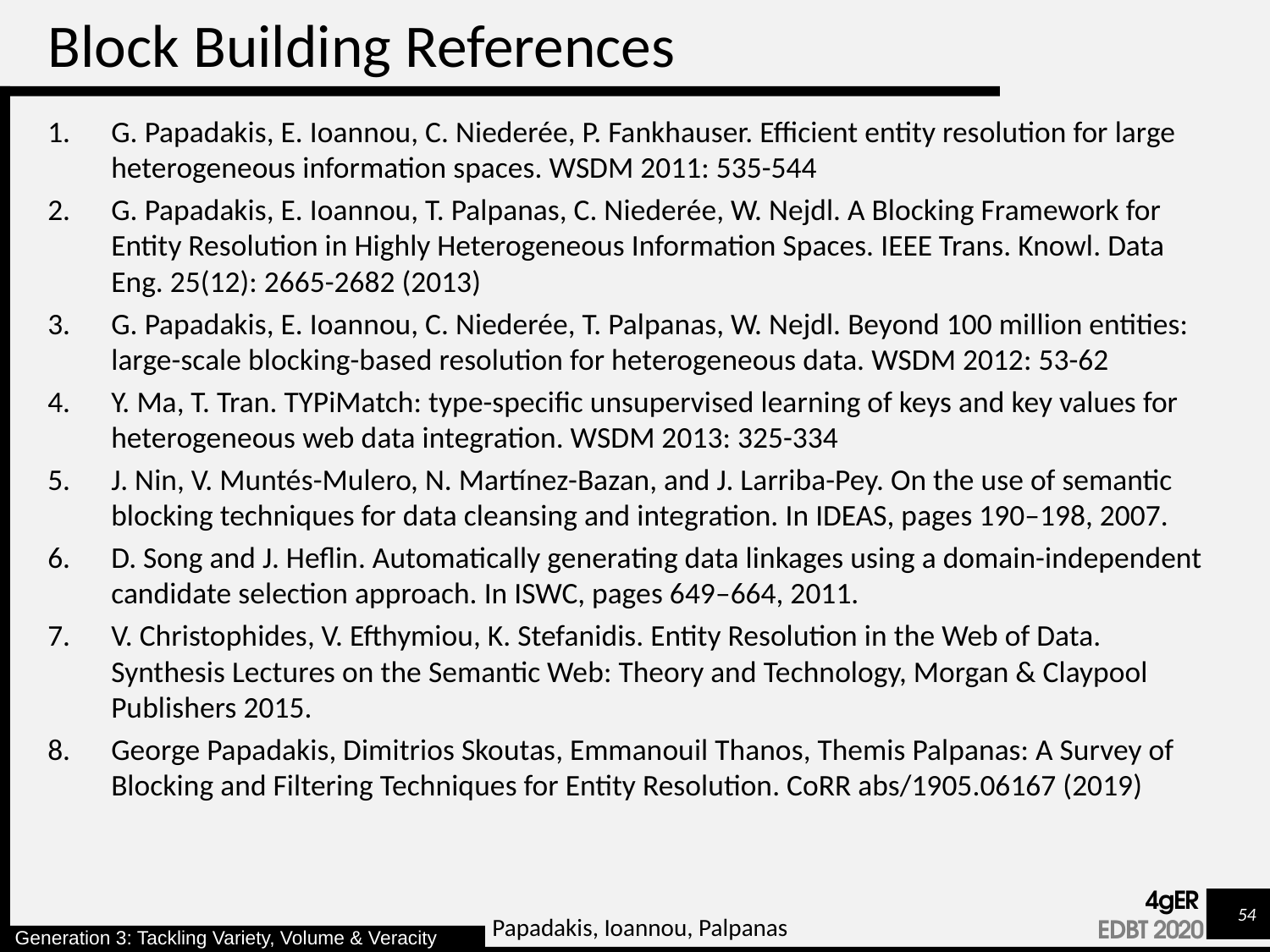

# Block Building References
G. Papadakis, E. Ioannou, C. Niederée, P. Fankhauser. Efficient entity resolution for large heterogeneous information spaces. WSDM 2011: 535-544
G. Papadakis, E. Ioannou, T. Palpanas, C. Niederée, W. Nejdl. A Blocking Framework for Entity Resolution in Highly Heterogeneous Information Spaces. IEEE Trans. Knowl. Data Eng. 25(12): 2665-2682 (2013)
G. Papadakis, E. Ioannou, C. Niederée, T. Palpanas, W. Nejdl. Beyond 100 million entities: large-scale blocking-based resolution for heterogeneous data. WSDM 2012: 53-62
Y. Ma, T. Tran. TYPiMatch: type-specific unsupervised learning of keys and key values for heterogeneous web data integration. WSDM 2013: 325-334
J. Nin, V. Muntés-Mulero, N. Martínez-Bazan, and J. Larriba-Pey. On the use of semantic blocking techniques for data cleansing and integration. In IDEAS, pages 190–198, 2007.
D. Song and J. Heflin. Automatically generating data linkages using a domain-independent candidate selection approach. In ISWC, pages 649–664, 2011.
V. Christophides, V. Efthymiou, K. Stefanidis. Entity Resolution in the Web of Data. Synthesis Lectures on the Semantic Web: Theory and Technology, Morgan & Claypool Publishers 2015.
George Papadakis, Dimitrios Skoutas, Emmanouil Thanos, Themis Palpanas: A Survey of Blocking and Filtering Techniques for Entity Resolution. CoRR abs/1905.06167 (2019)

Papadakis, Ioannou, Palpanas
Generation 3: Tackling Variety, Volume & Veracity